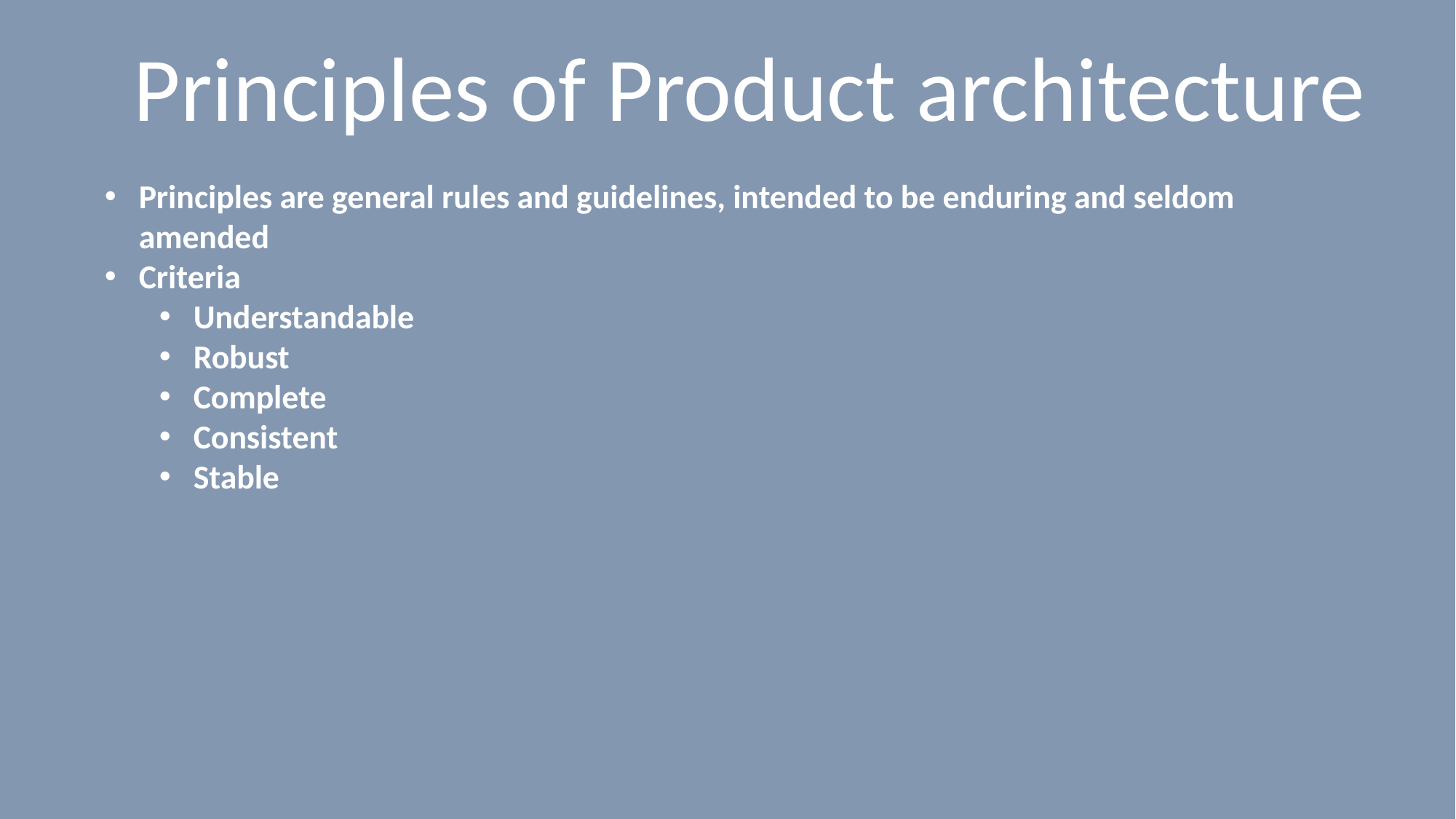

# Principles of Product architecture
Principles are general rules and guidelines, intended to be enduring and seldom amended
Criteria
Understandable
Robust
Complete
Consistent
Stable